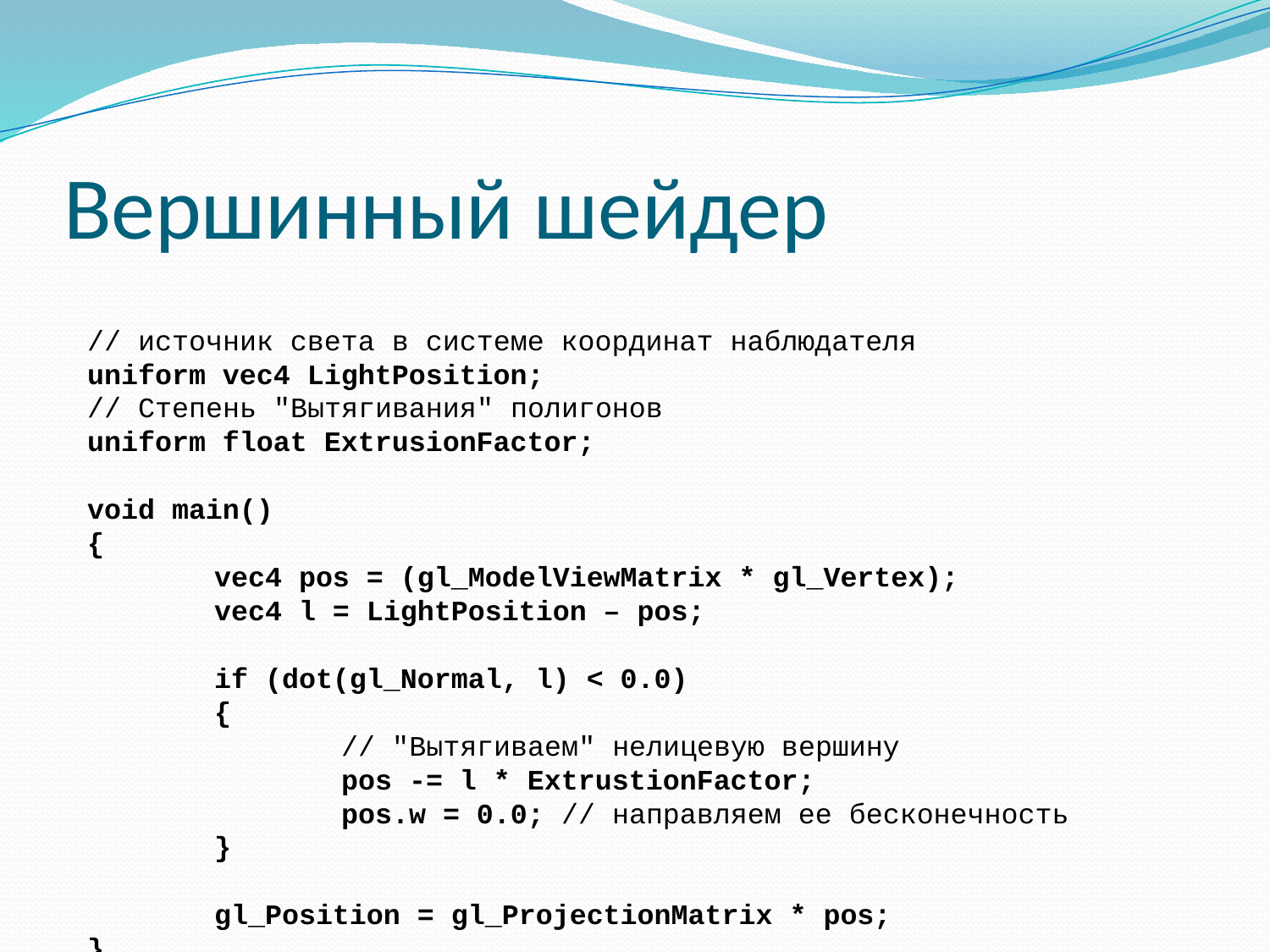

# Вершинный шейдер
// источник света в системе координат наблюдателя
uniform vec4 LightPosition;
// Степень "Вытягивания" полигонов
uniform float ExtrusionFactor;

void main()
{
	vec4 pos = (gl_ModelViewMatrix * gl_Vertex);
	vec4 l = LightPosition – pos;

	if (dot(gl_Normal, l) < 0.0)
	{
		// "Вытягиваем" нелицевую вершину
		pos -= l * ExtrustionFactor;
		pos.w = 0.0; // направляем ее бесконечность
	}
	gl_Position = gl_ProjectionMatrix * pos;
}